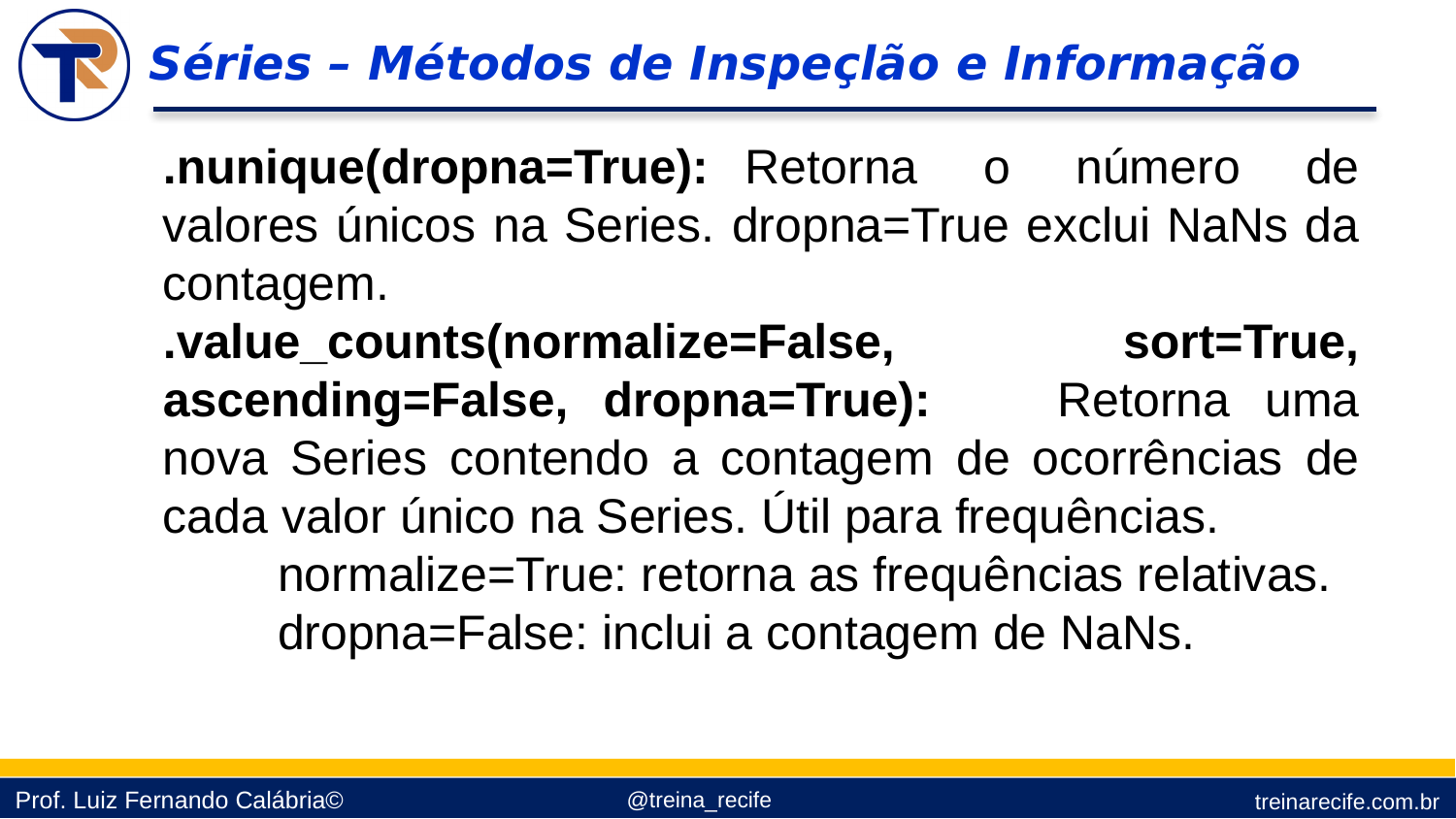

Séries – Métodos de Inspeçlão e Informação
.nunique(dropna=True):	Retorna o número de valores únicos na Series. dropna=True exclui NaNs da contagem.
.value_counts(normalize=False, sort=True, ascending=False, dropna=True):	Retorna uma nova Series contendo a contagem de ocorrências de cada valor único na Series. Útil para frequências.
normalize=True: retorna as frequências relativas.
dropna=False: inclui a contagem de NaNs.